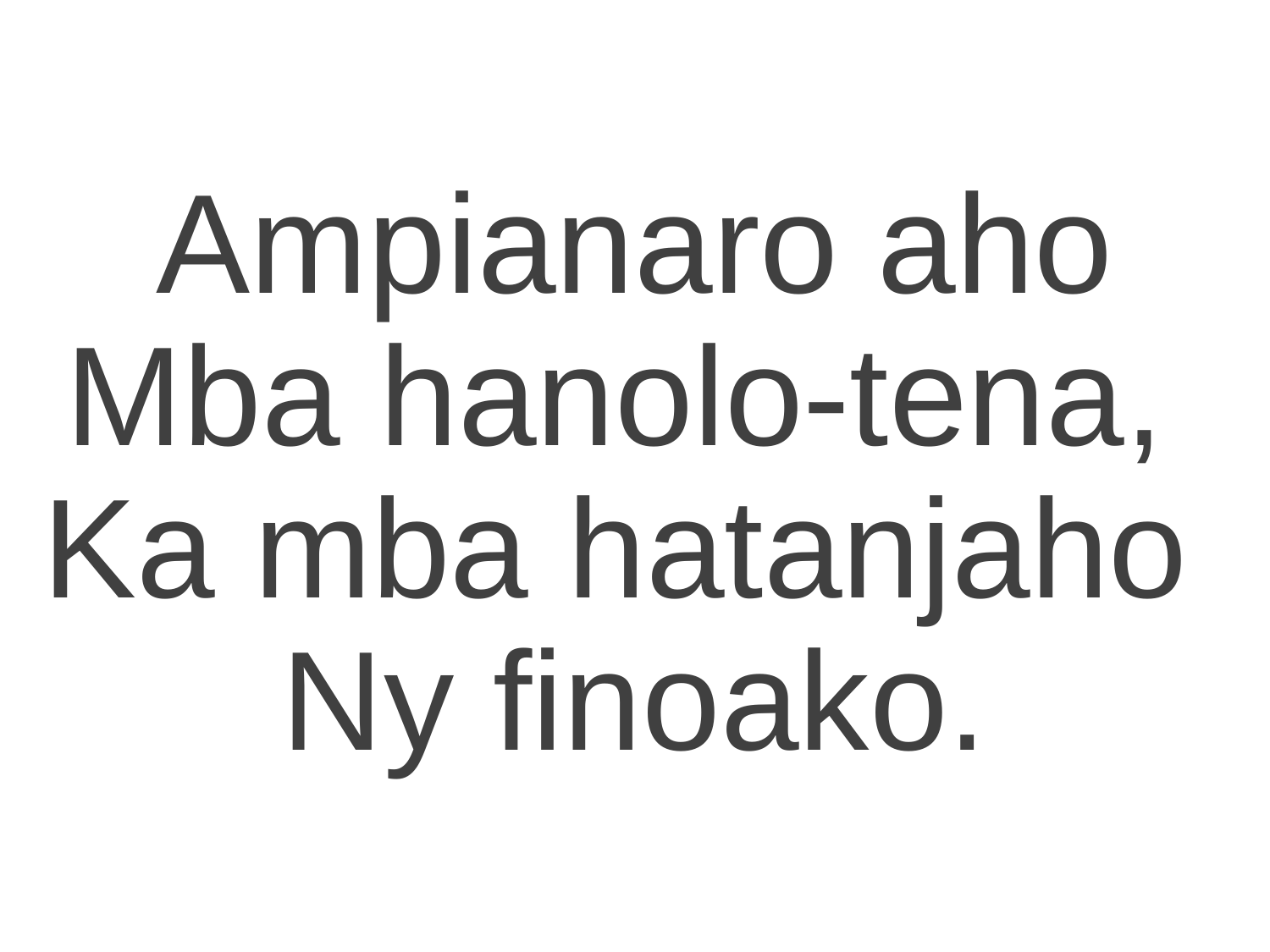

Ampianaro aho
Mba hanolo-tena,
Ka mba hatanjaho
Ny finoako.